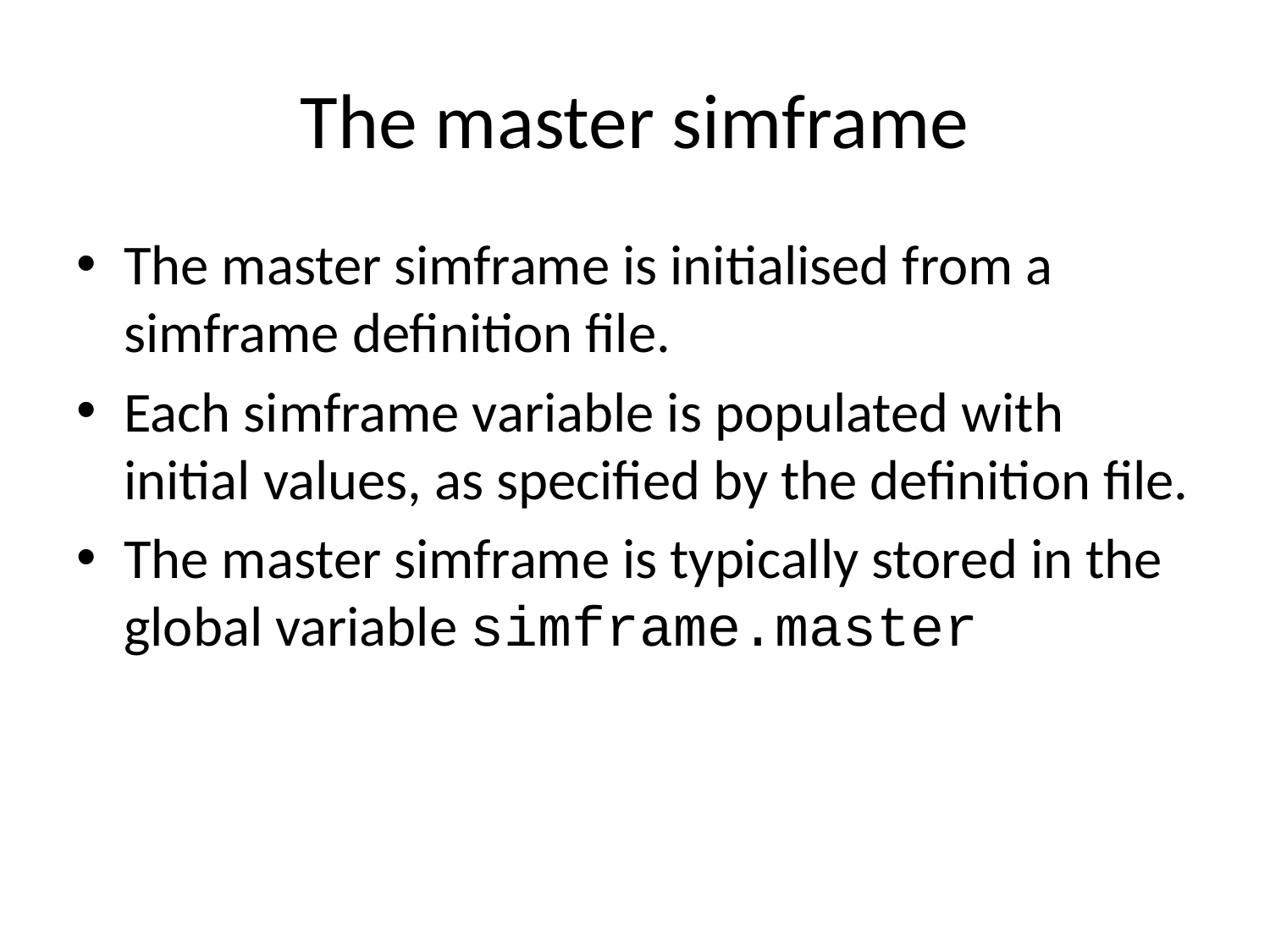

# The master simframe
The master simframe is initialised from a simframe definition file.
Each simframe variable is populated with initial values, as specified by the definition file.
The master simframe is typically stored in the global variable simframe.master